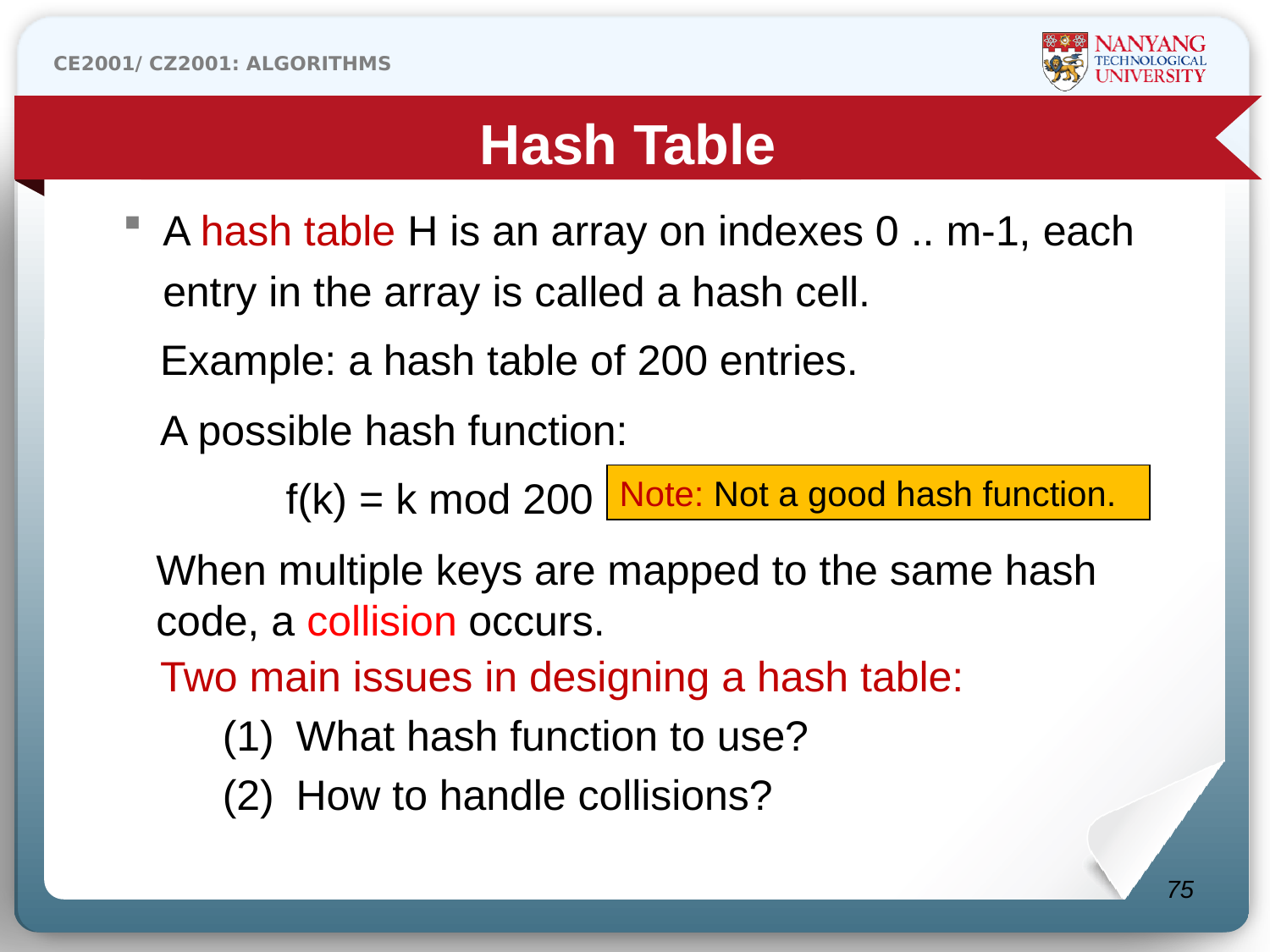

Hash Table
A hash table H is an array on indexes 0 .. m-1, each entry in the array is called a hash cell.
Example: a hash table of 200 entries.
A possible hash function:
	   f(k) = k mod 200

Two main issues in designing a hash table:
What hash function to use?
How to handle collisions?

Note: Not a good hash function.
When multiple keys are mapped to the same hash code, a collision occurs.